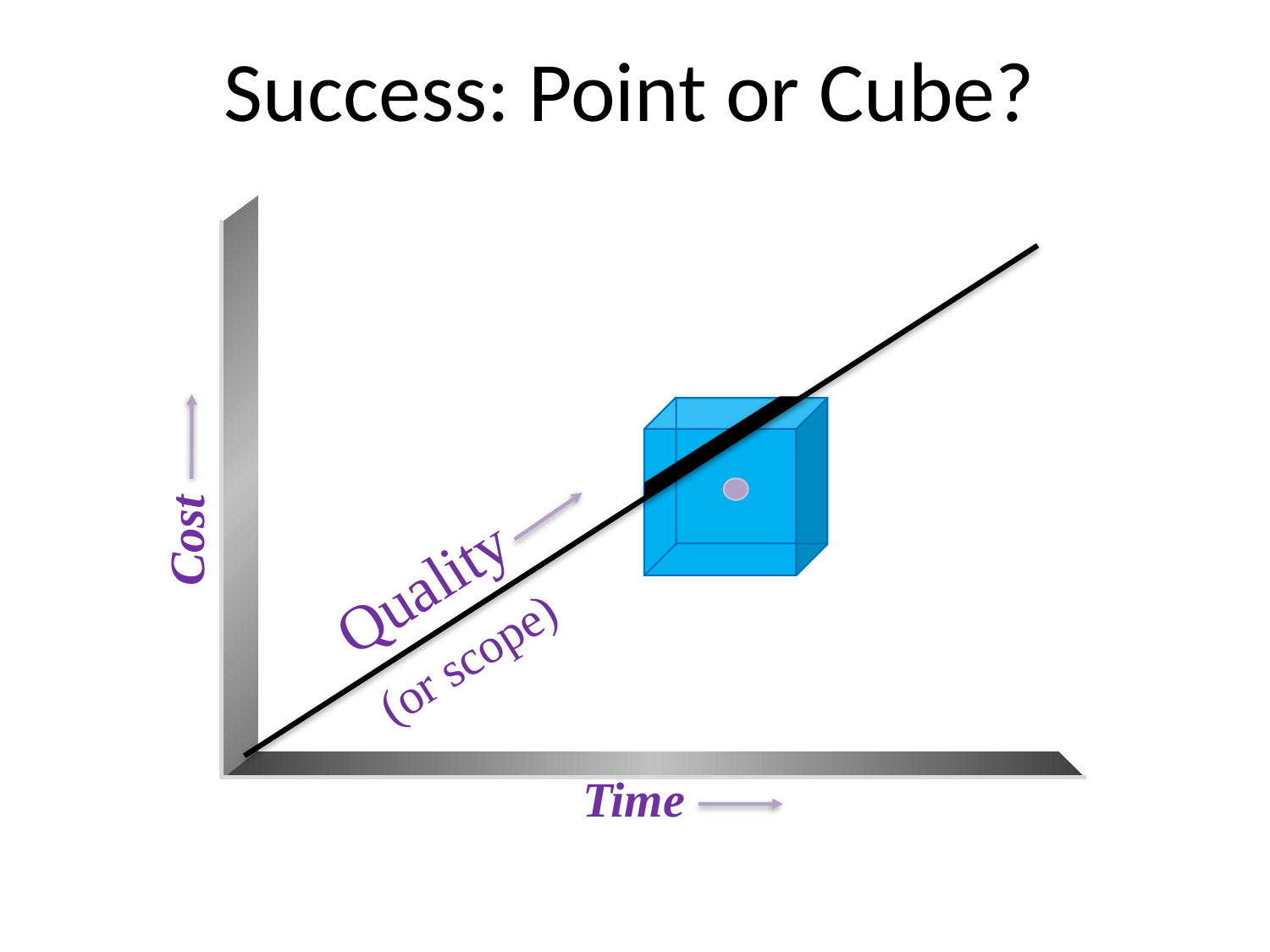

# Success: Point or Cube?

Quality
(or scope)
Cost

Time